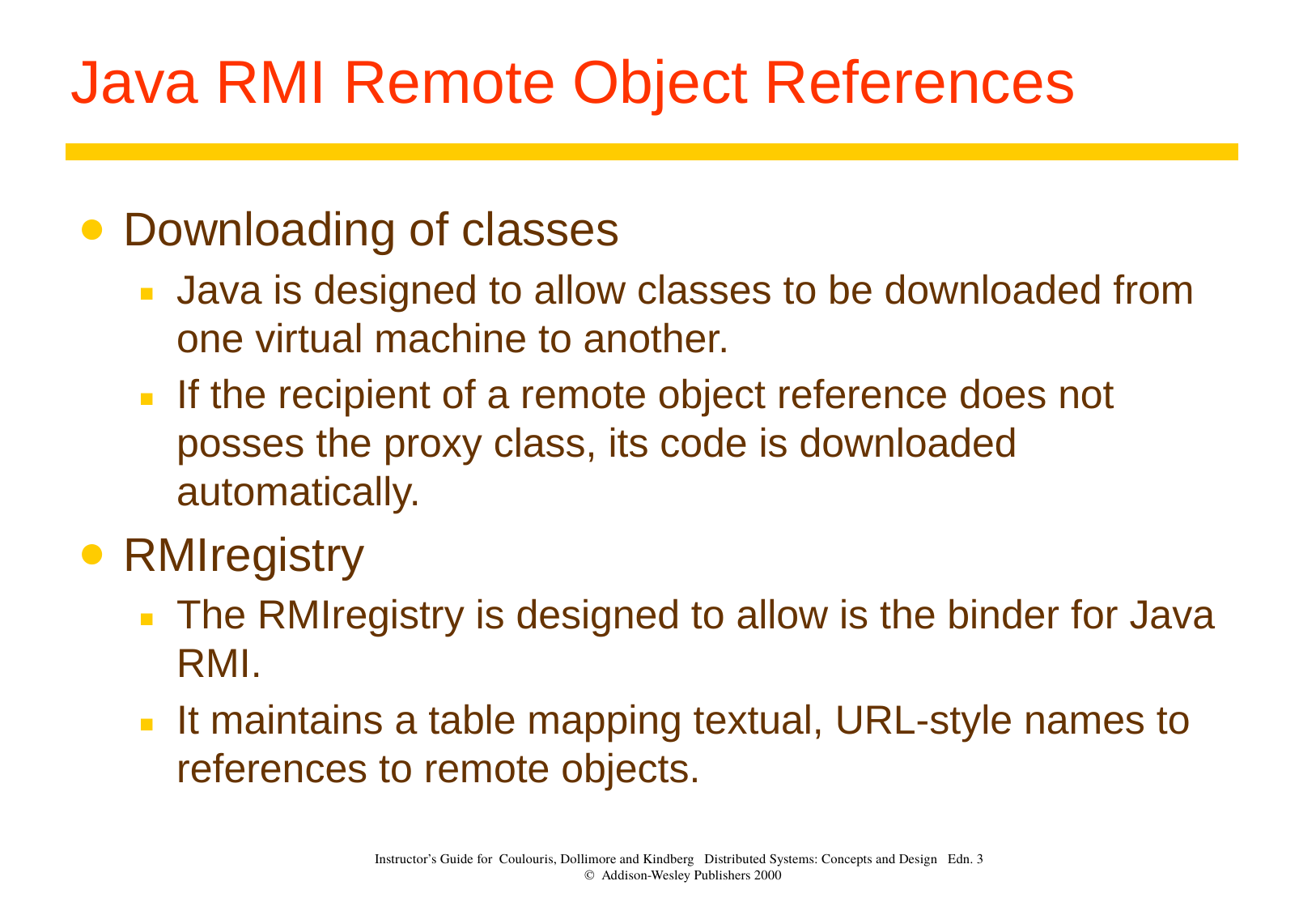

# Java RMI Remote Object References
Downloading of classes
Java is designed to allow classes to be downloaded from one virtual machine to another.
If the recipient of a remote object reference does not posses the proxy class, its code is downloaded automatically.
RMIregistry
The RMIregistry is designed to allow is the binder for Java RMI.
It maintains a table mapping textual, URL-style names to references to remote objects.
Instructor’s Guide for  Coulouris, Dollimore and Kindberg   Distributed Systems: Concepts and Design   Edn. 3
©  Addison-Wesley Publishers 2000